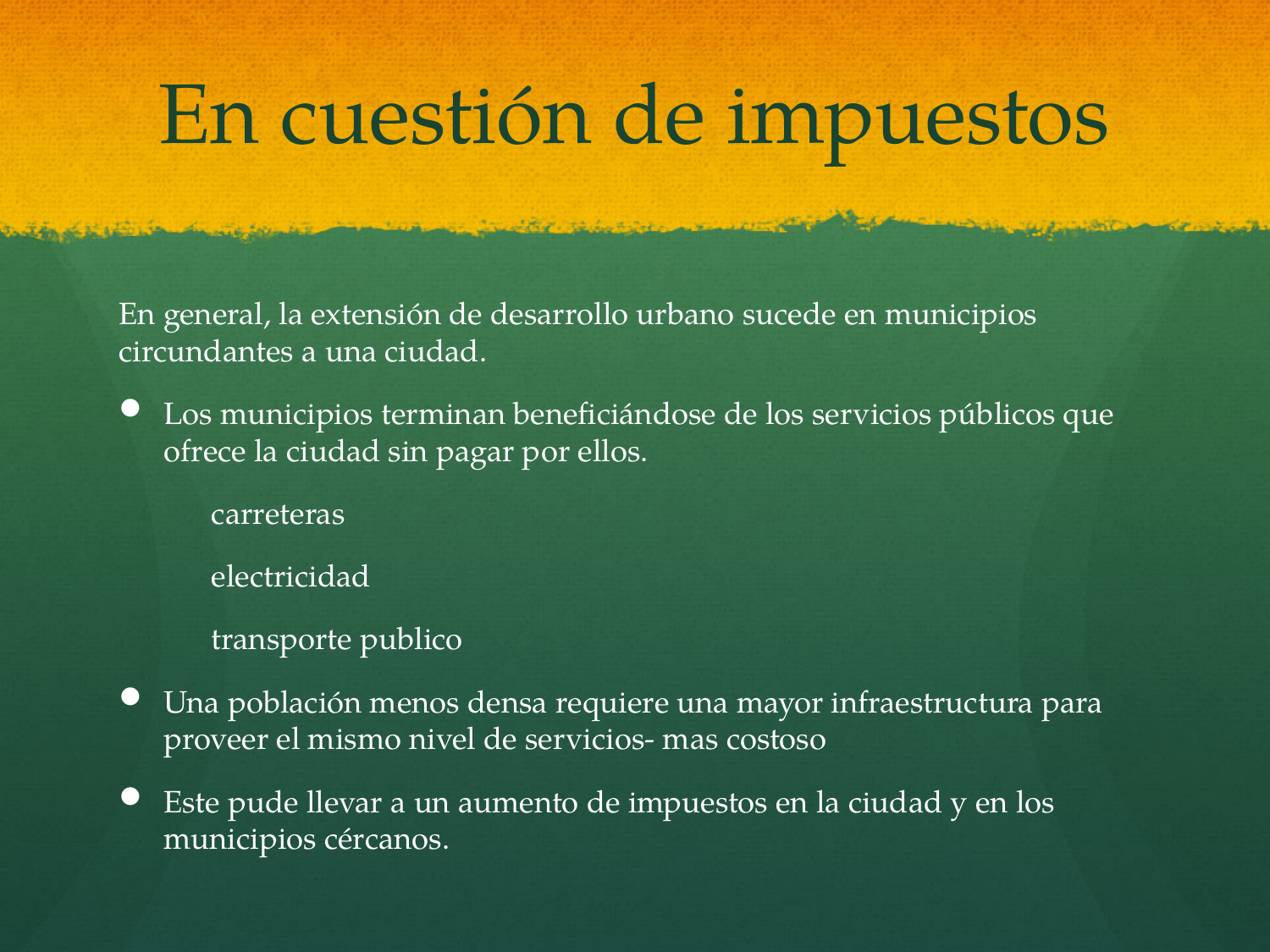

# En cuestión de impuestos
En general, la extensión de desarrollo urbano sucede en municipios circundantes a una ciudad.
Los municipios terminan beneficiándose de los servicios públicos que ofrece la ciudad sin pagar por ellos.
	carreteras
	electricidad
	transporte publico
Una población menos densa requiere una mayor infraestructura para proveer el mismo nivel de servicios- mas costoso
Este pude llevar a un aumento de impuestos en la ciudad y en los municipios cércanos.